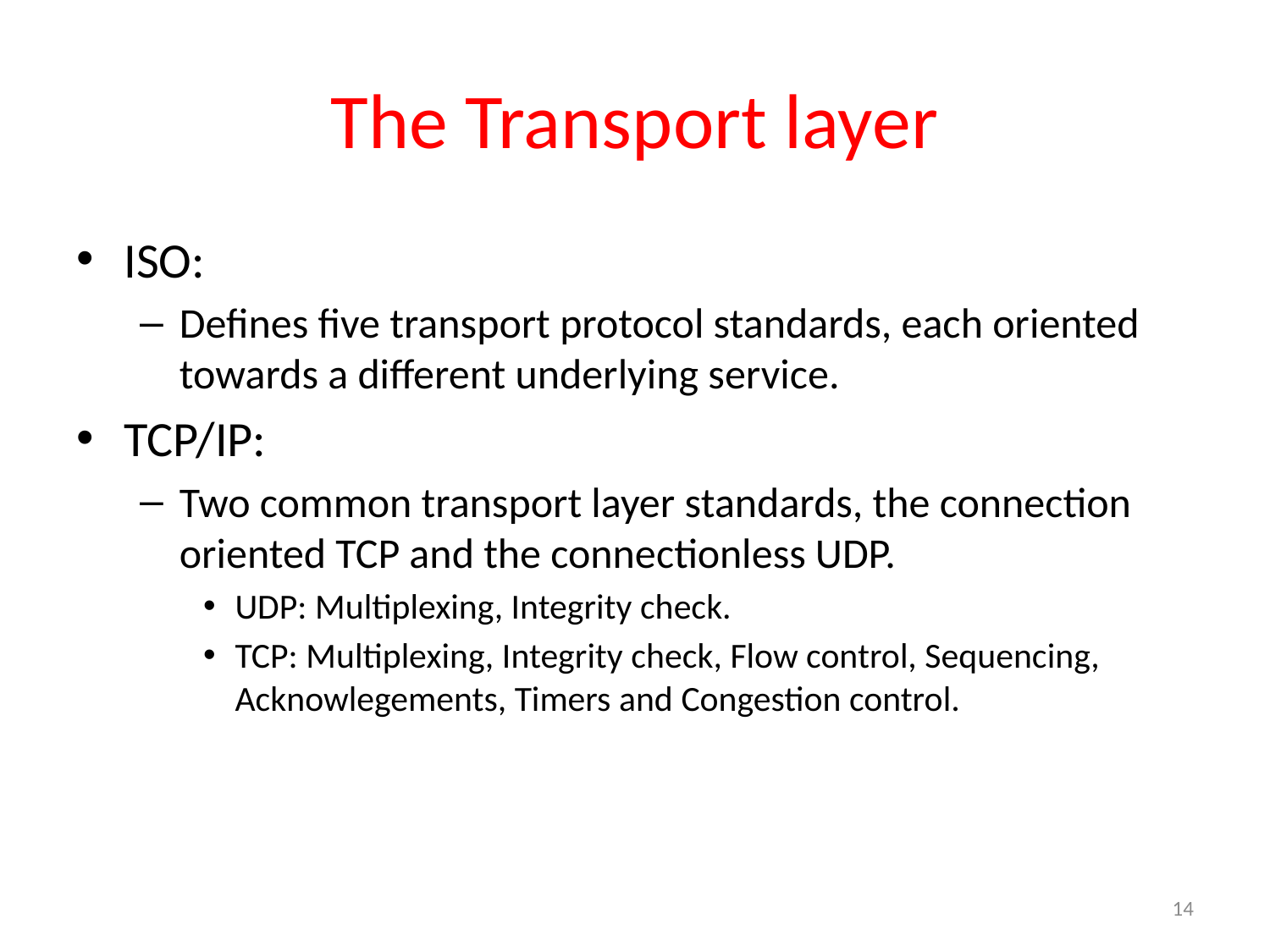

# The Transport layer
ISO:
Defines five transport protocol standards, each oriented towards a different underlying service.
TCP/IP:
Two common transport layer standards, the connection oriented TCP and the connectionless UDP.
UDP: Multiplexing, Integrity check.
TCP: Multiplexing, Integrity check, Flow control, Sequencing, Acknowlegements, Timers and Congestion control.
14